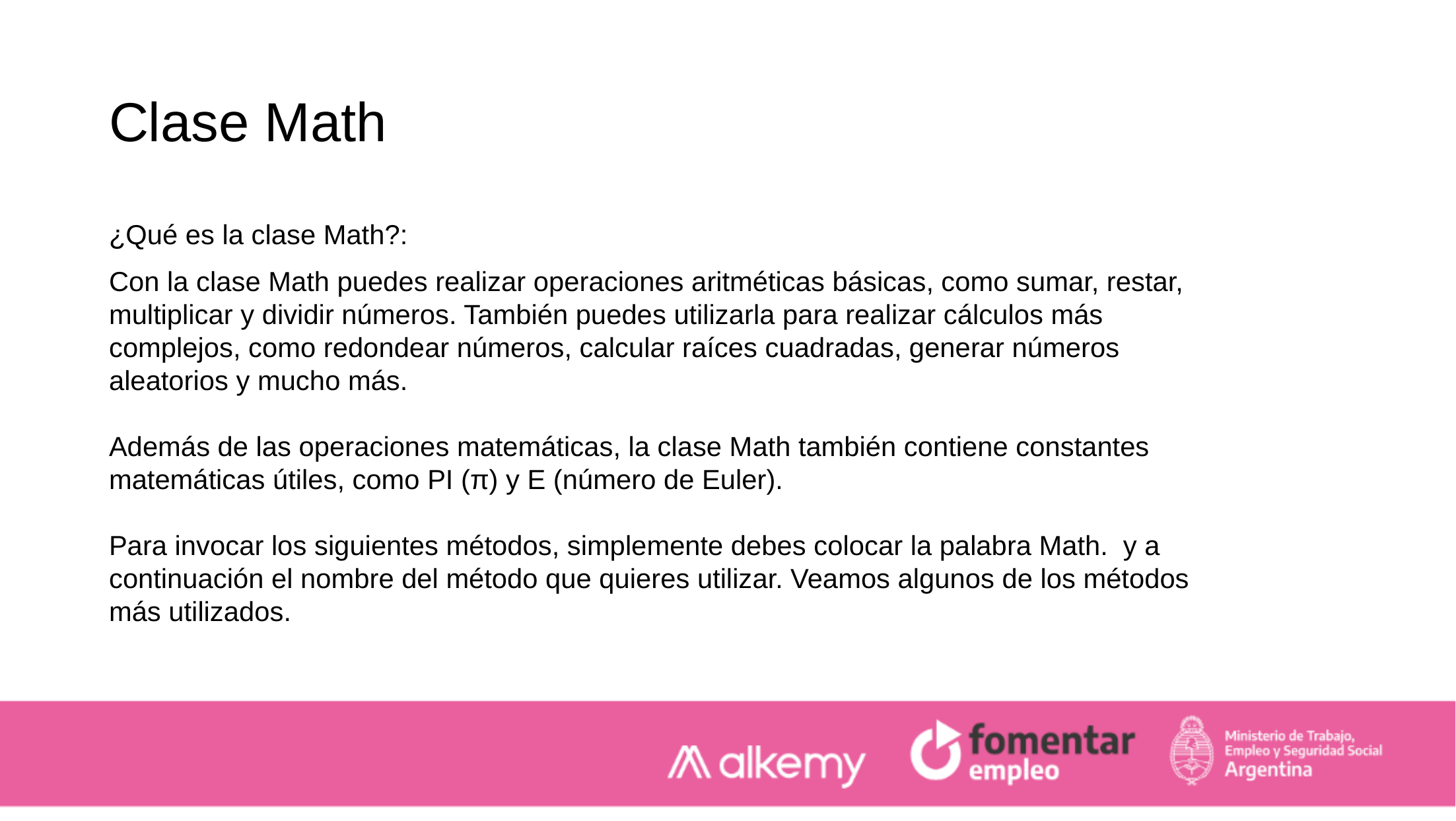

Clase Math
¿Qué es la clase Math?:
Con la clase Math puedes realizar operaciones aritméticas básicas, como sumar, restar, multiplicar y dividir números. También puedes utilizarla para realizar cálculos más complejos, como redondear números, calcular raíces cuadradas, generar números aleatorios y mucho más.

Además de las operaciones matemáticas, la clase Math también contiene constantes matemáticas útiles, como PI (π) y E (número de Euler).

Para invocar los siguientes métodos, simplemente debes colocar la palabra Math.  y a continuación el nombre del método que quieres utilizar. Veamos algunos de los métodos más utilizados.